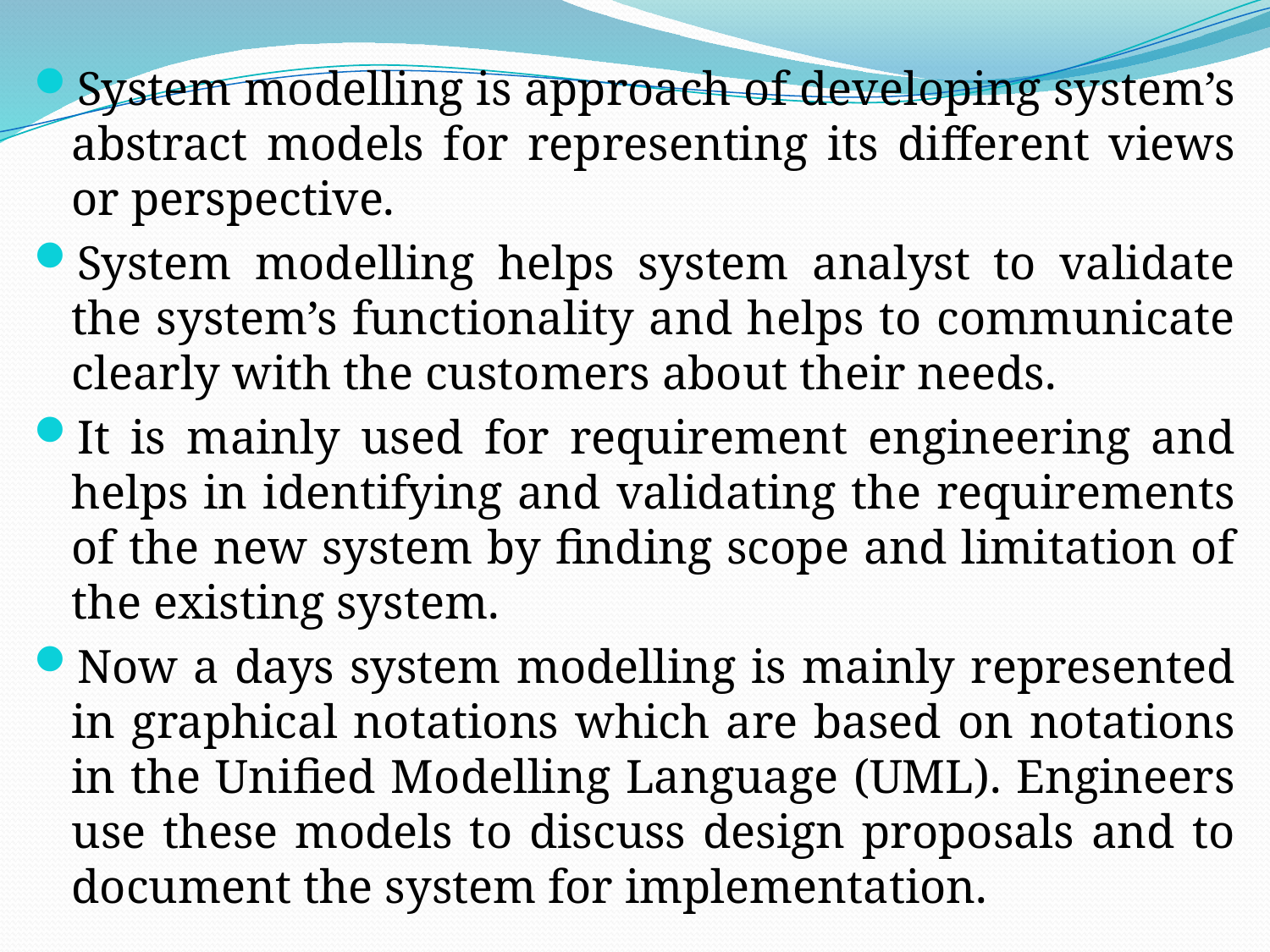

System modelling is approach of developing system’s abstract models for representing its different views or perspective.
System modelling helps system analyst to validate the system’s functionality and helps to communicate clearly with the customers about their needs.
It is mainly used for requirement engineering and helps in identifying and validating the requirements of the new system by finding scope and limitation of the existing system.
Now a days system modelling is mainly represented in graphical notations which are based on notations in the Unified Modelling Language (UML). Engineers use these models to discuss design proposals and to document the system for implementation.